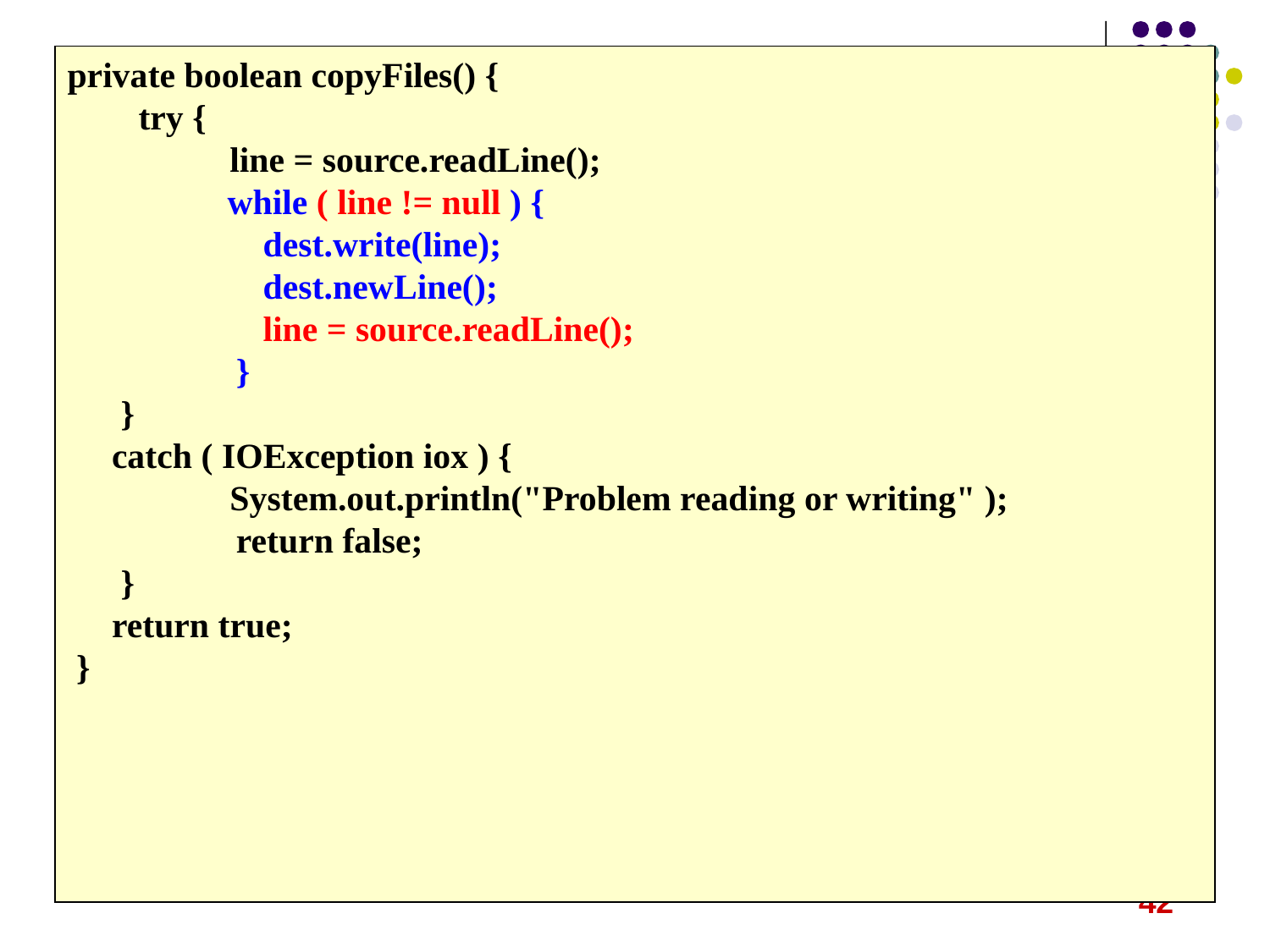

#
private boolean copyFiles() {
        try {
   	    line = source.readLine();
                  while ( line != null ) {
                      dest.write(line);
                      dest.newLine();
                      line = source.readLine();
                   }
      }
     catch ( IOException iox ) {
    	    System.out.println("Problem reading or writing" );
                   return false;
      }
     return true;
 }